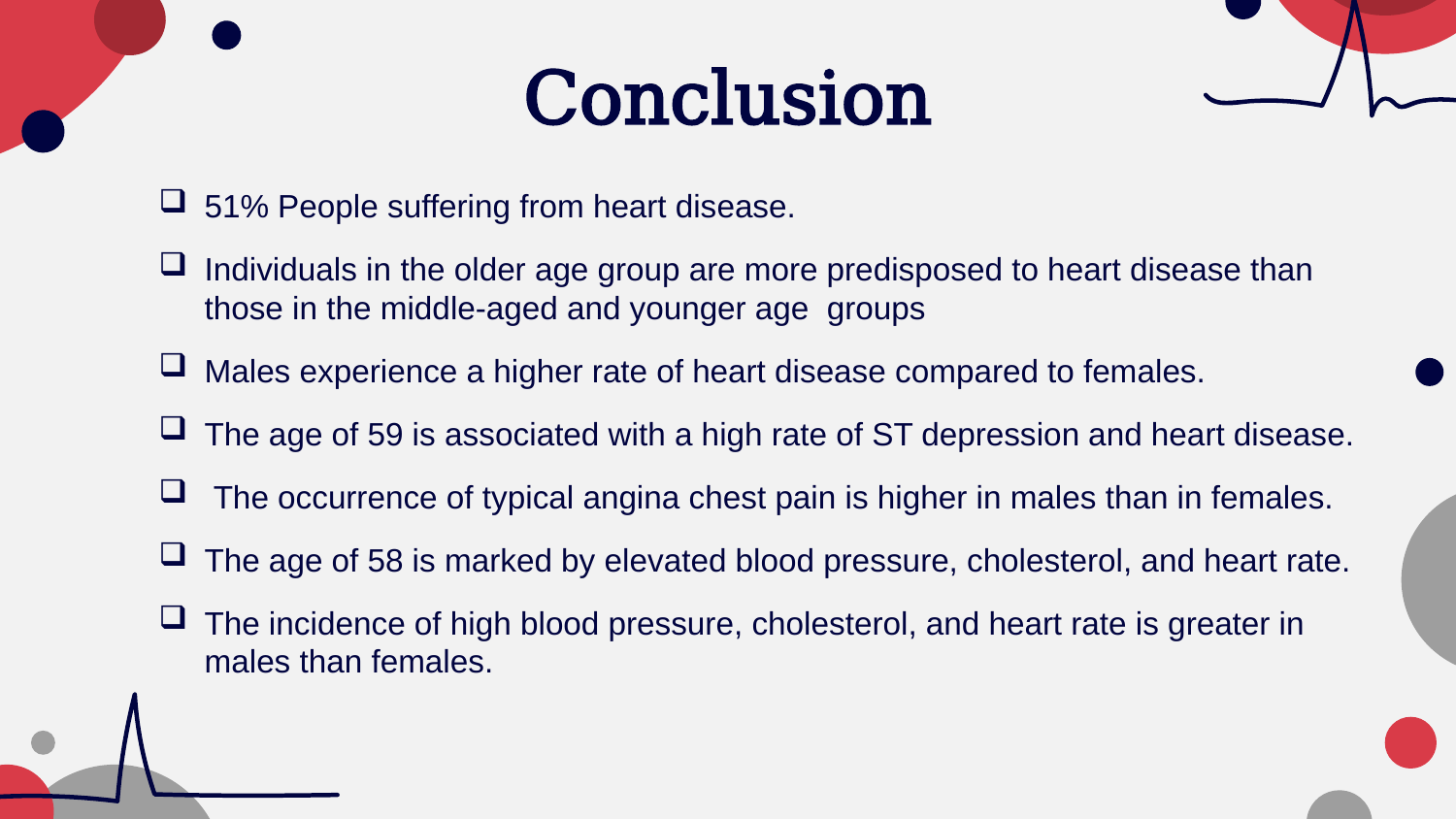

# Conclusion
51% People suffering from heart disease.
Individuals in the older age group are more predisposed to heart disease than those in the middle-aged and younger age  groups
Males experience a higher rate of heart disease compared to females.
The age of 59 is associated with a high rate of ST depression and heart disease.
 The occurrence of typical angina chest pain is higher in males than in females.
The age of 58 is marked by elevated blood pressure, cholesterol, and heart rate.
The incidence of high blood pressure, cholesterol, and heart rate is greater in males than females.